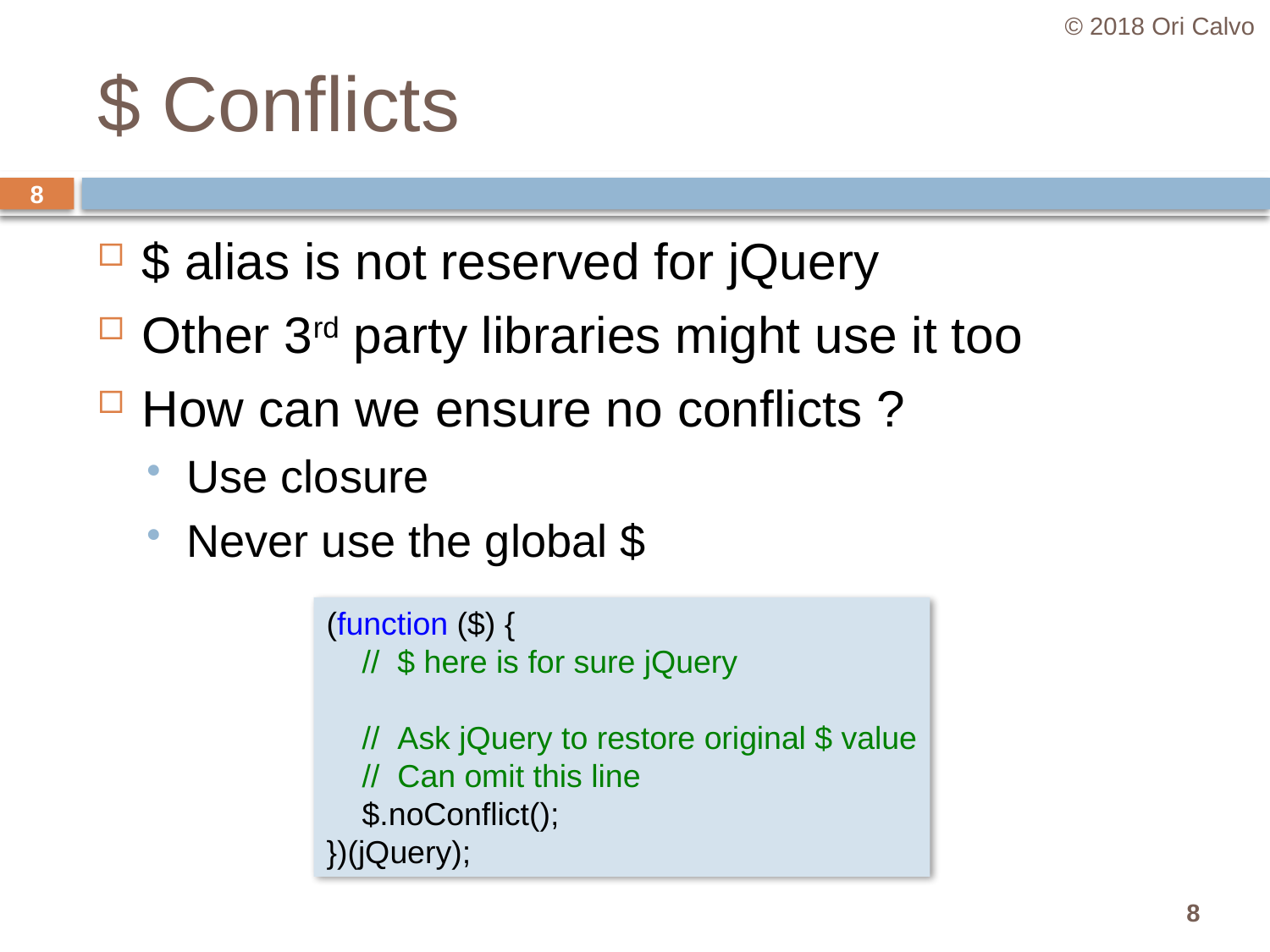

© 2018 Ori Calvo
# $ Conflicts
8
$ alias is not reserved for jQuery
Other 3rd party libraries might use it too
How can we ensure no conflicts ?
Use closure
Never use the global $
(function ($) {
    //  $ here is for sure jQuery

    //  Ask jQuery to restore original $ value
    //  Can omit this line
    $.noConflict();
})(jQuery);